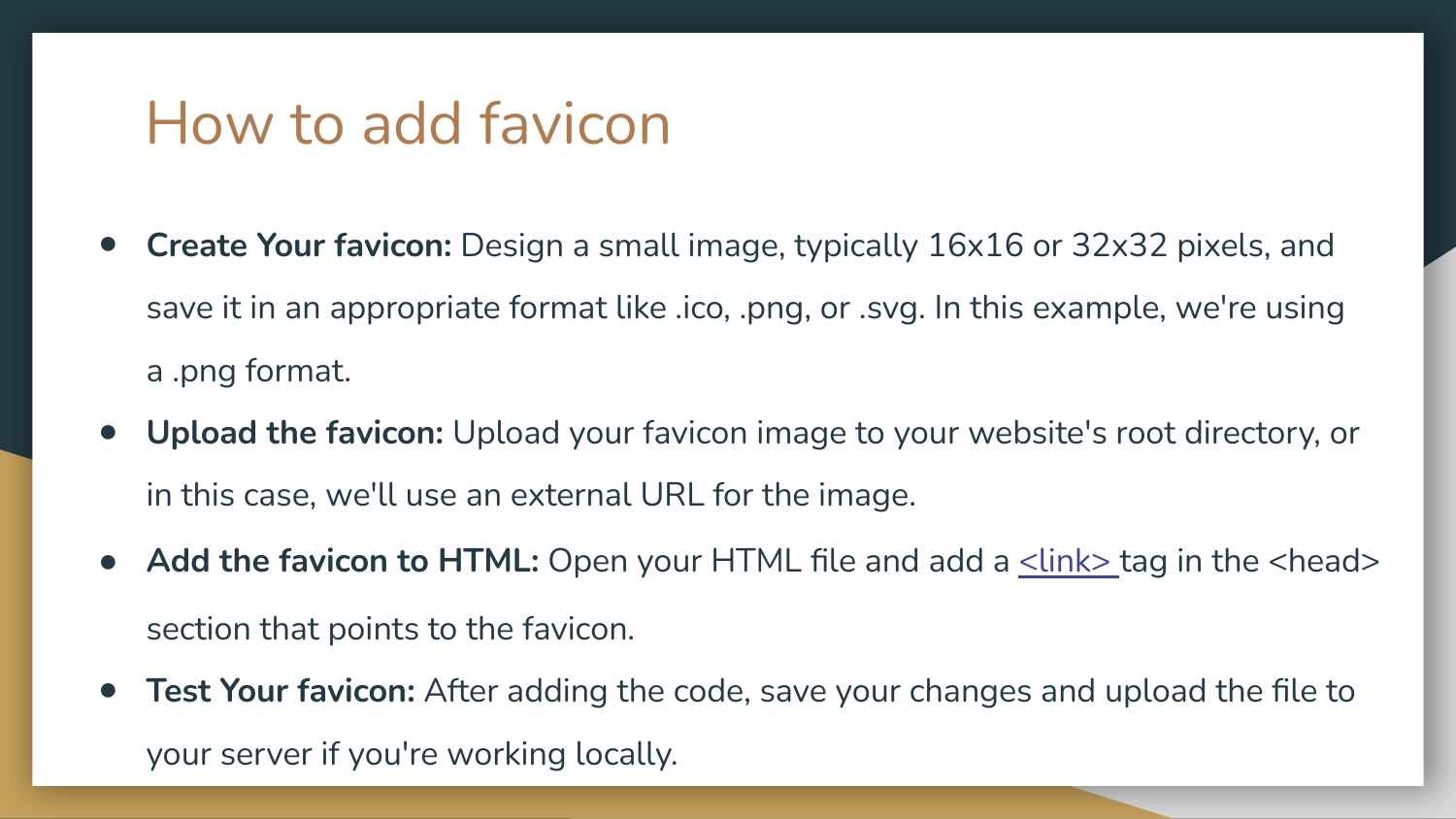

# How to add favicon
Create Your favicon: Design a small image, typically 16x16 or 32x32 pixels, and save it in an appropriate format like .ico, .png, or .svg. In this example, we're using a .png format.
Upload the favicon: Upload your favicon image to your website's root directory, or in this case, we'll use an external URL for the image.
Add the favicon to HTML: Open your HTML file and add a <link> tag in the <head> section that points to the favicon.
Test Your favicon: After adding the code, save your changes and upload the file to your server if you're working locally.